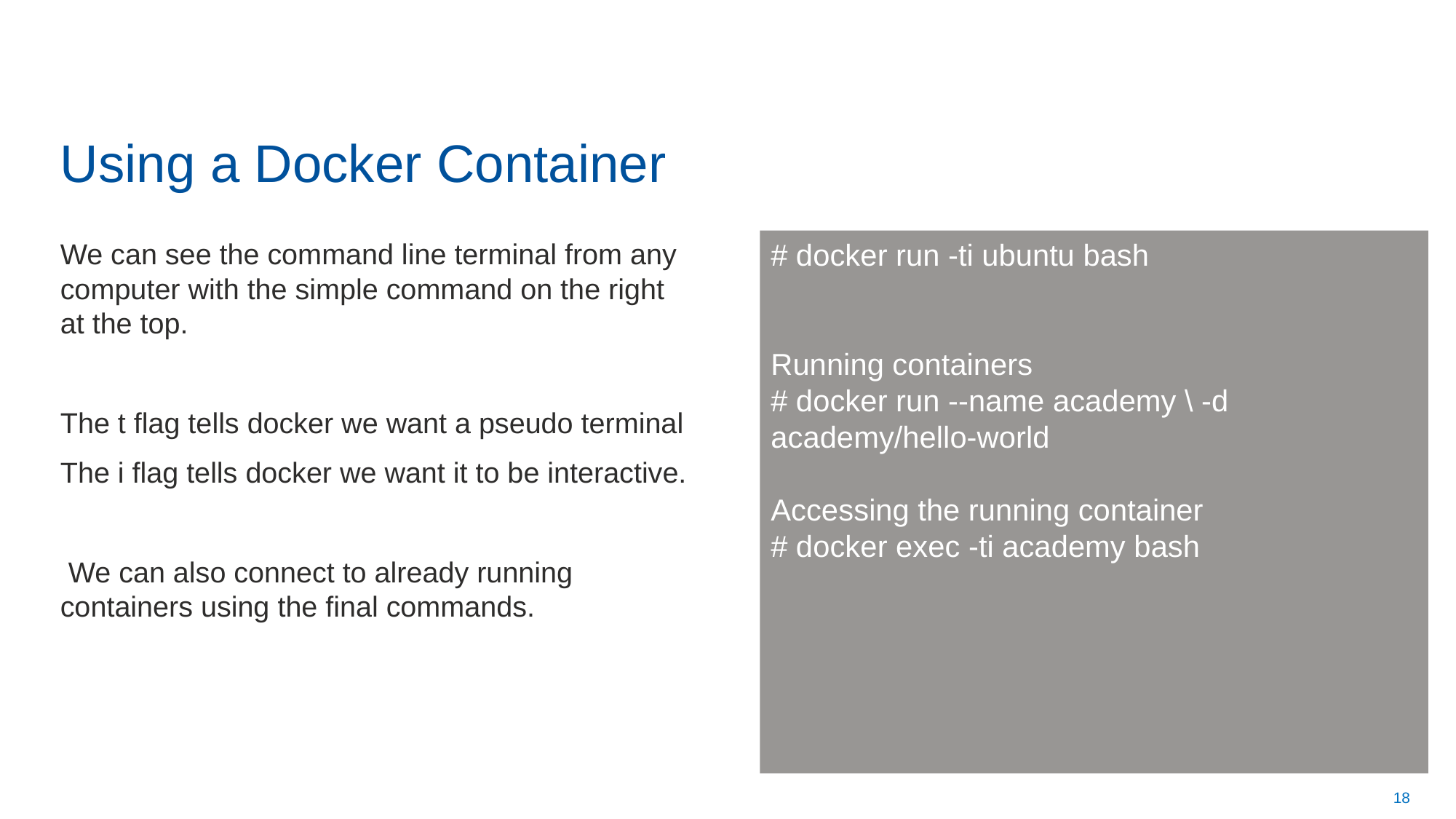

# Using a Docker Container
We can see the command line terminal from any computer with the simple command on the right at the top.

The t flag tells docker we want a pseudo terminal
The i flag tells docker we want it to be interactive.

 We can also connect to already running containers using the final commands.

# docker run -ti ubuntu bash

Running containers
# docker run --name academy \ -d academy/hello-world

Accessing the running container
# docker exec -ti academy bash